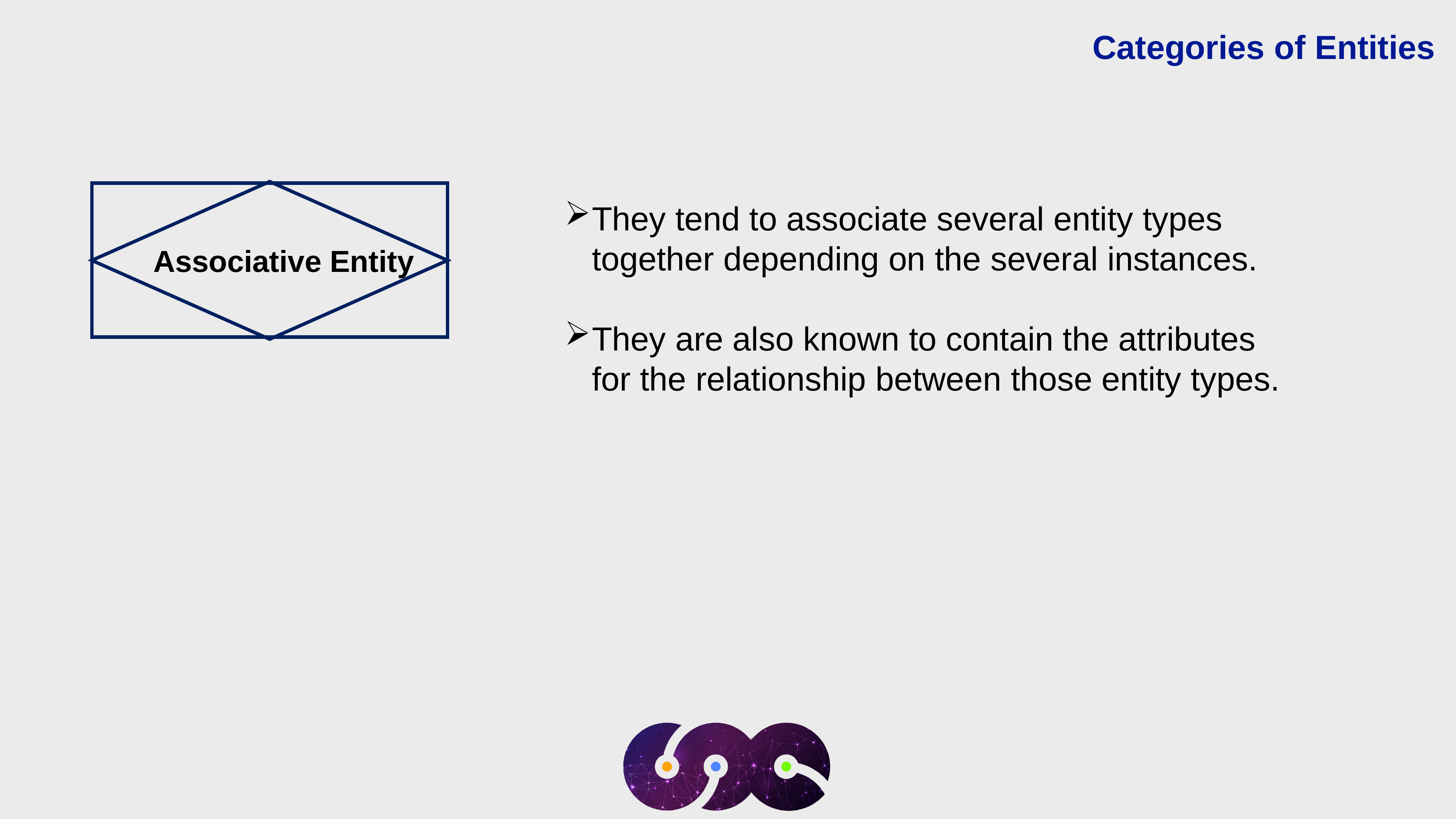

Categories of Entities

They tend to associate several entity types together depending on the several instances.

They are also known to contain the attributes for the relationship between those entity types.
Associative Entity